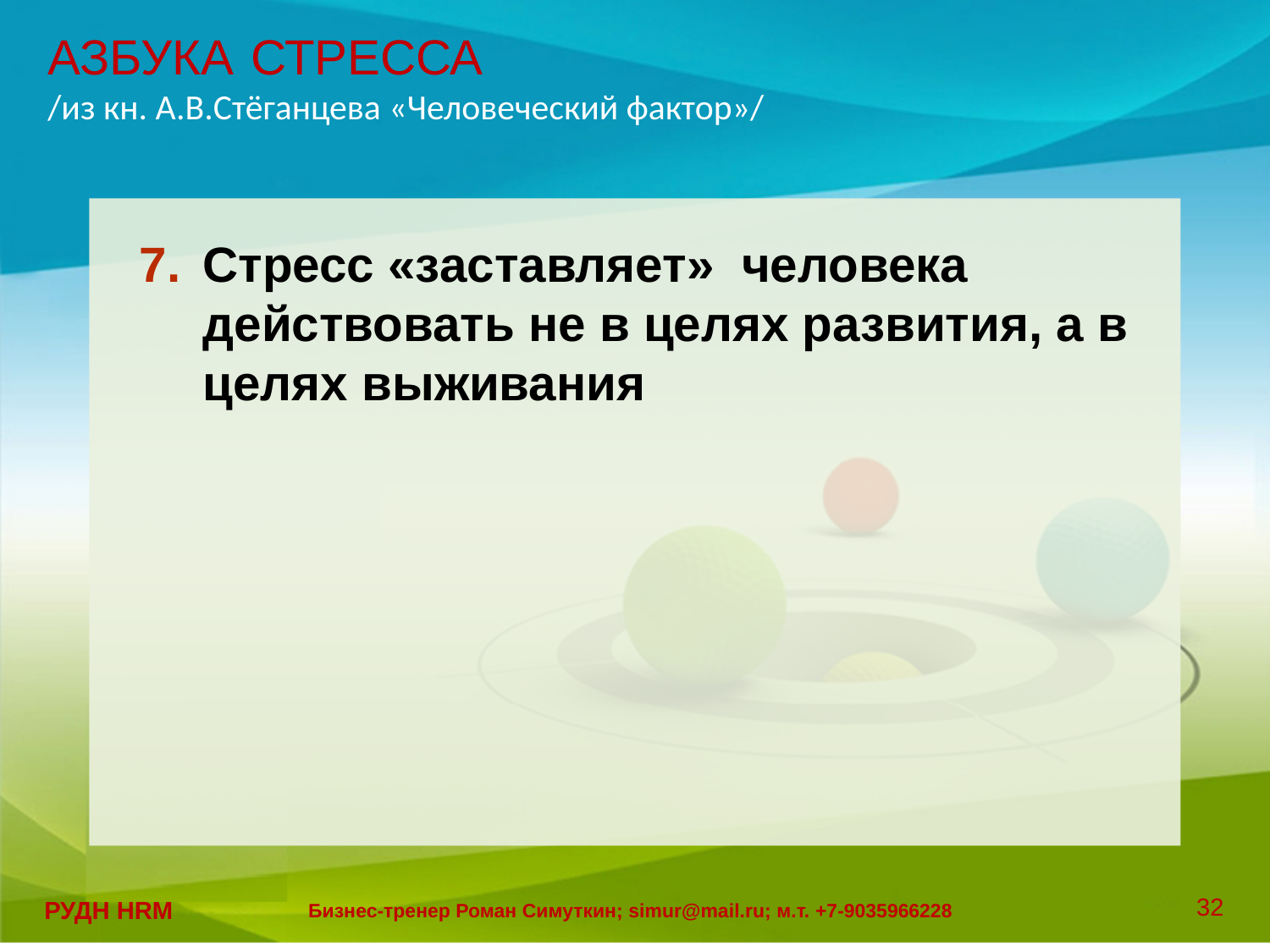

# АЗБУКА СТРЕССА /из кн. А.В.Стёганцева «Человеческий фактор»/
Стресс «заставляет»  человека действовать не в целях развития, а в целях выживания
32
РУДН HRM
Бизнес-тренер Роман Симуткин; simur@mail.ru; м.т. +7-9035966228